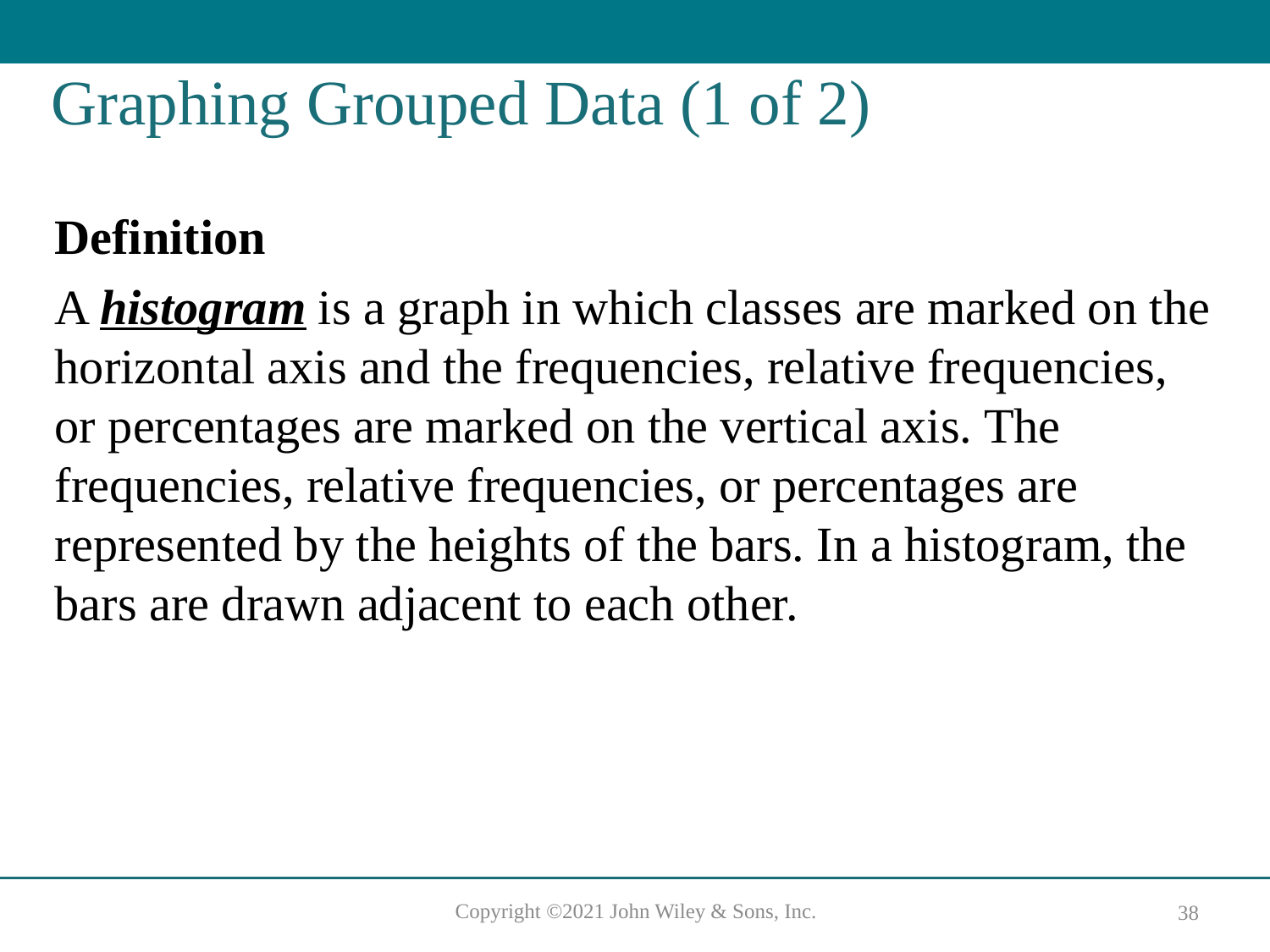

# Graphing Grouped Data (1 of 2)
Definition
A histogram is a graph in which classes are marked on the horizontal axis and the frequencies, relative frequencies, or percentages are marked on the vertical axis. The frequencies, relative frequencies, or percentages are represented by the heights of the bars. In a histogram, the bars are drawn adjacent to each other.